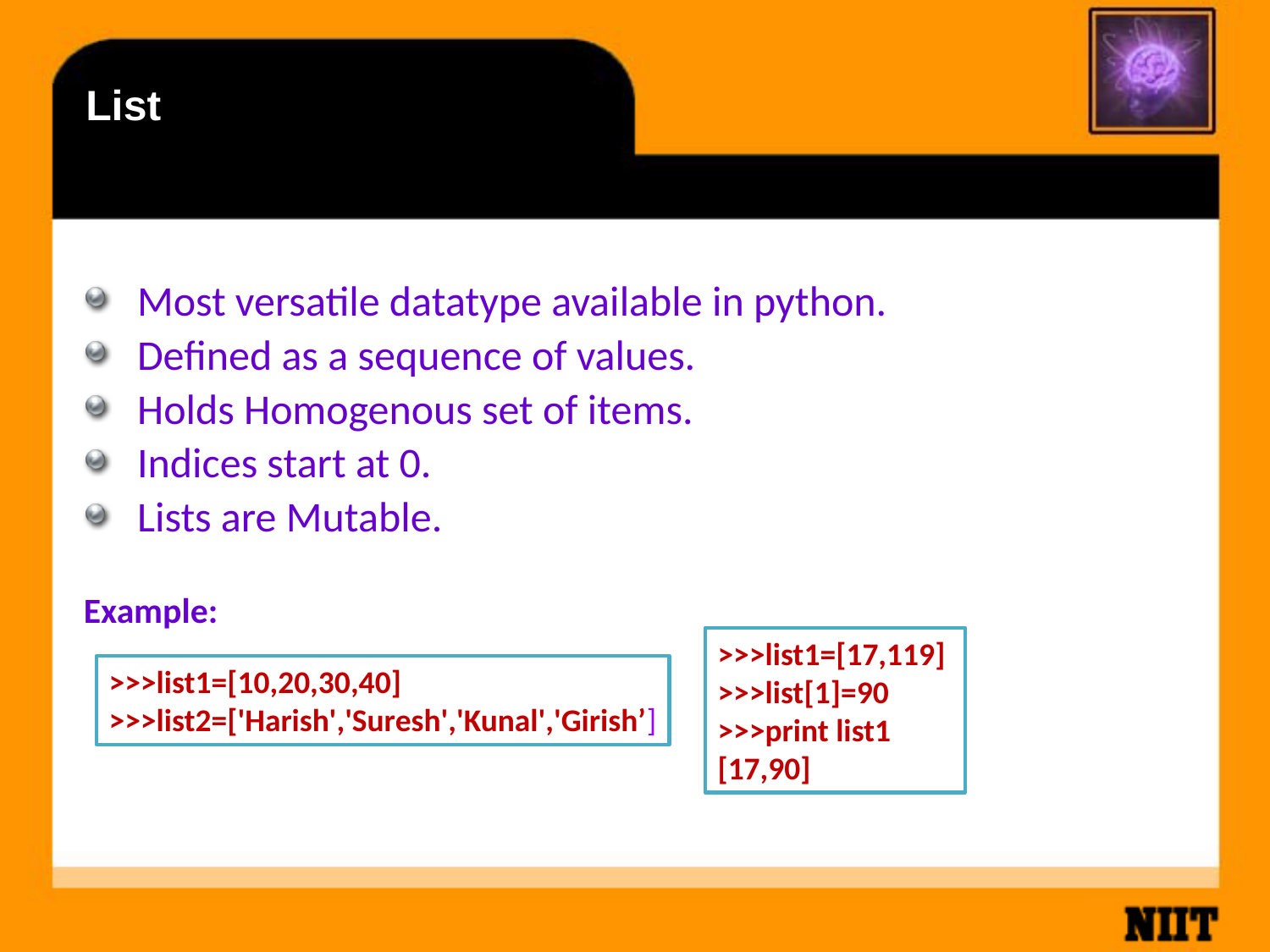

List

Most versatile datatype available in python.
Defined as a sequence of values.
Holds Homogenous set of items.
Indices start at 0.
Lists are Mutable.

Example:

>>>list1=[17,119]
>>>list[1]=90
>>>print list1
[17,90]
>>>list1=[10,20,30,40]
>>>list2=['Harish','Suresh','Kunal','Girish’]